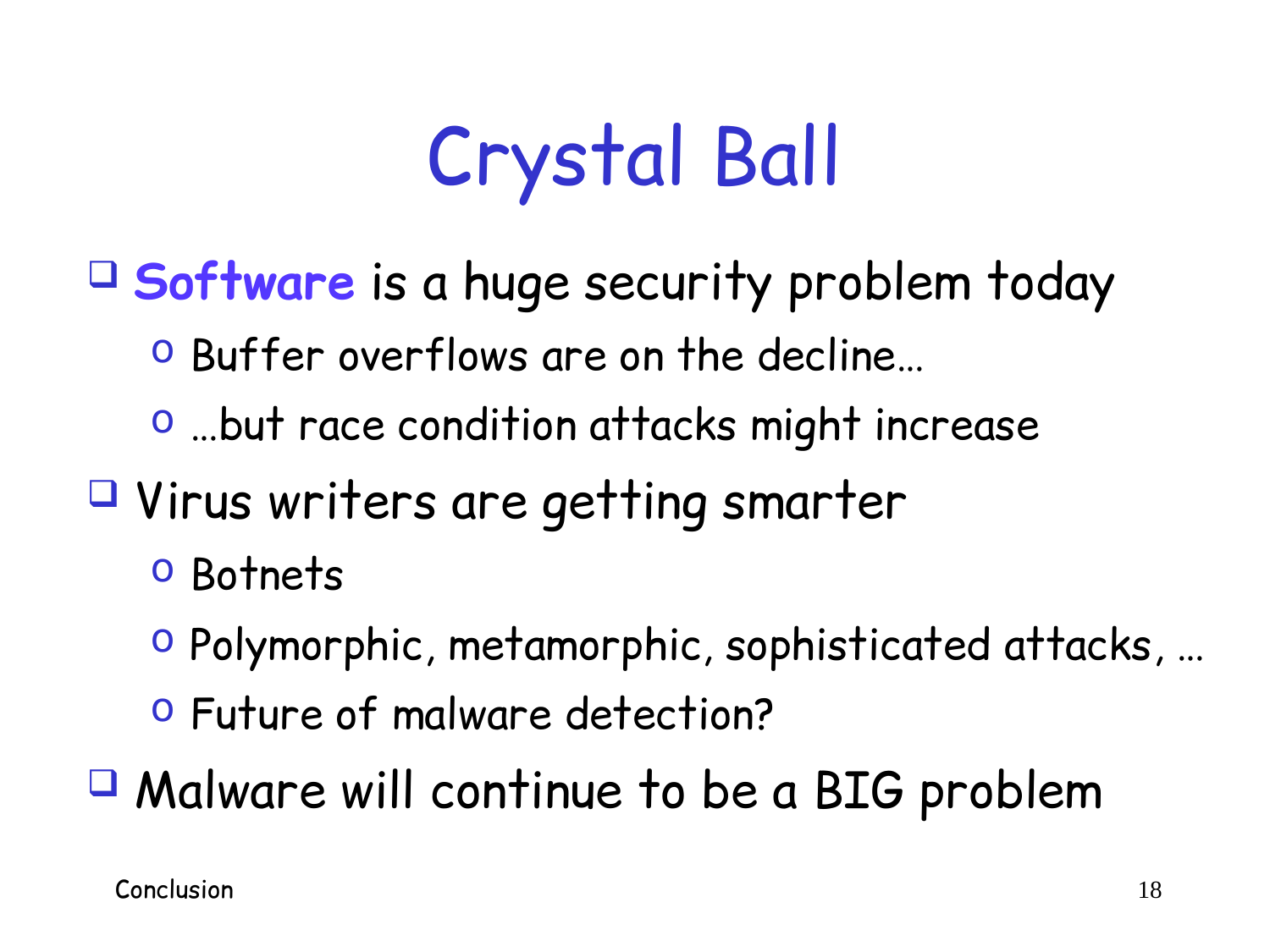

# Crystal Ball
Software is a huge security problem today
Buffer overflows are on the decline…
…but race condition attacks might increase
Virus writers are getting smarter
Botnets
Polymorphic, metamorphic, sophisticated attacks, …
Future of malware detection?
Malware will continue to be a BIG problem
 Conclusion                                                                                                                          18